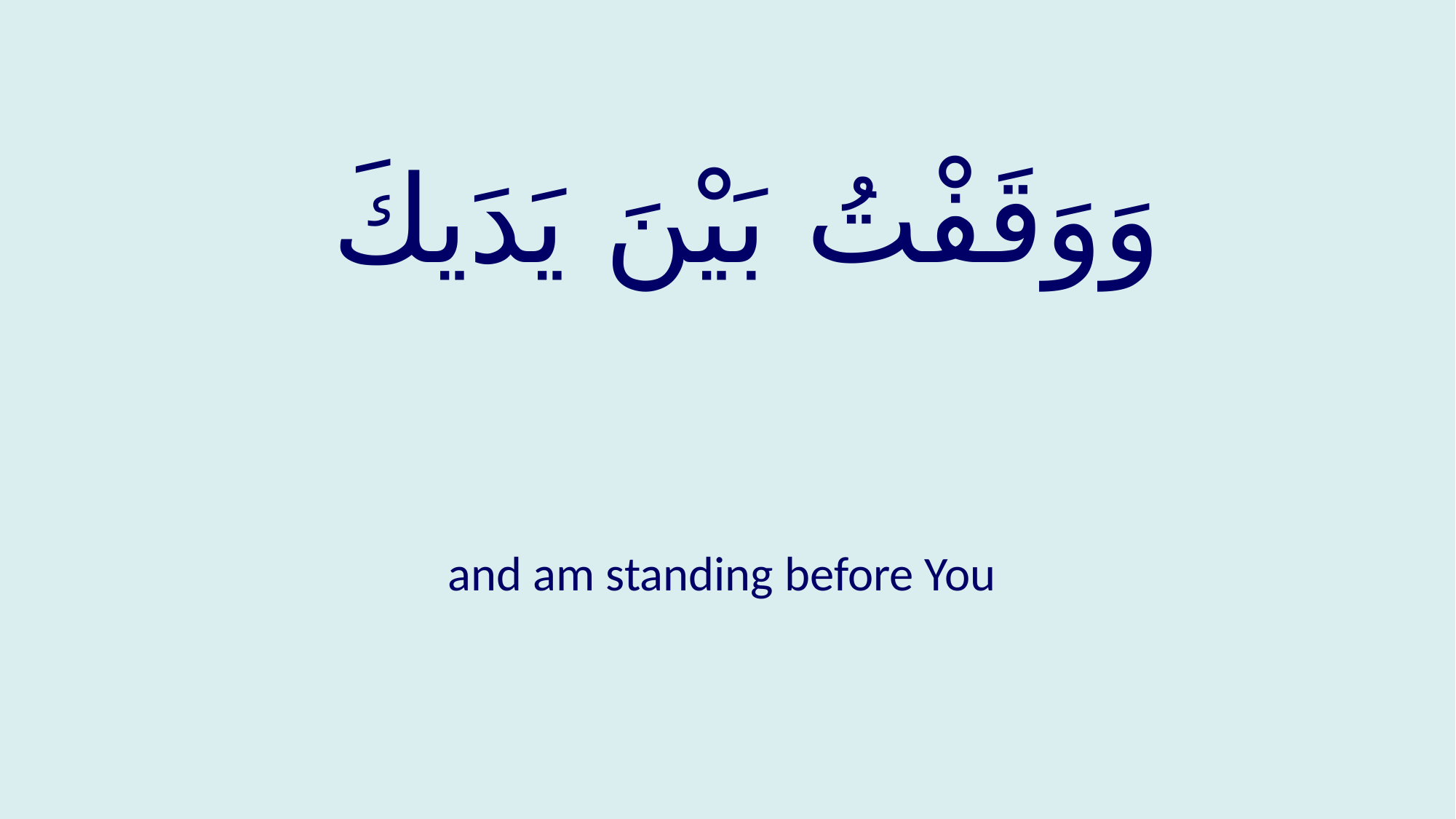

# وَوَقَفْتُ بَيْنَ يَدَيكَ
and am standing before You